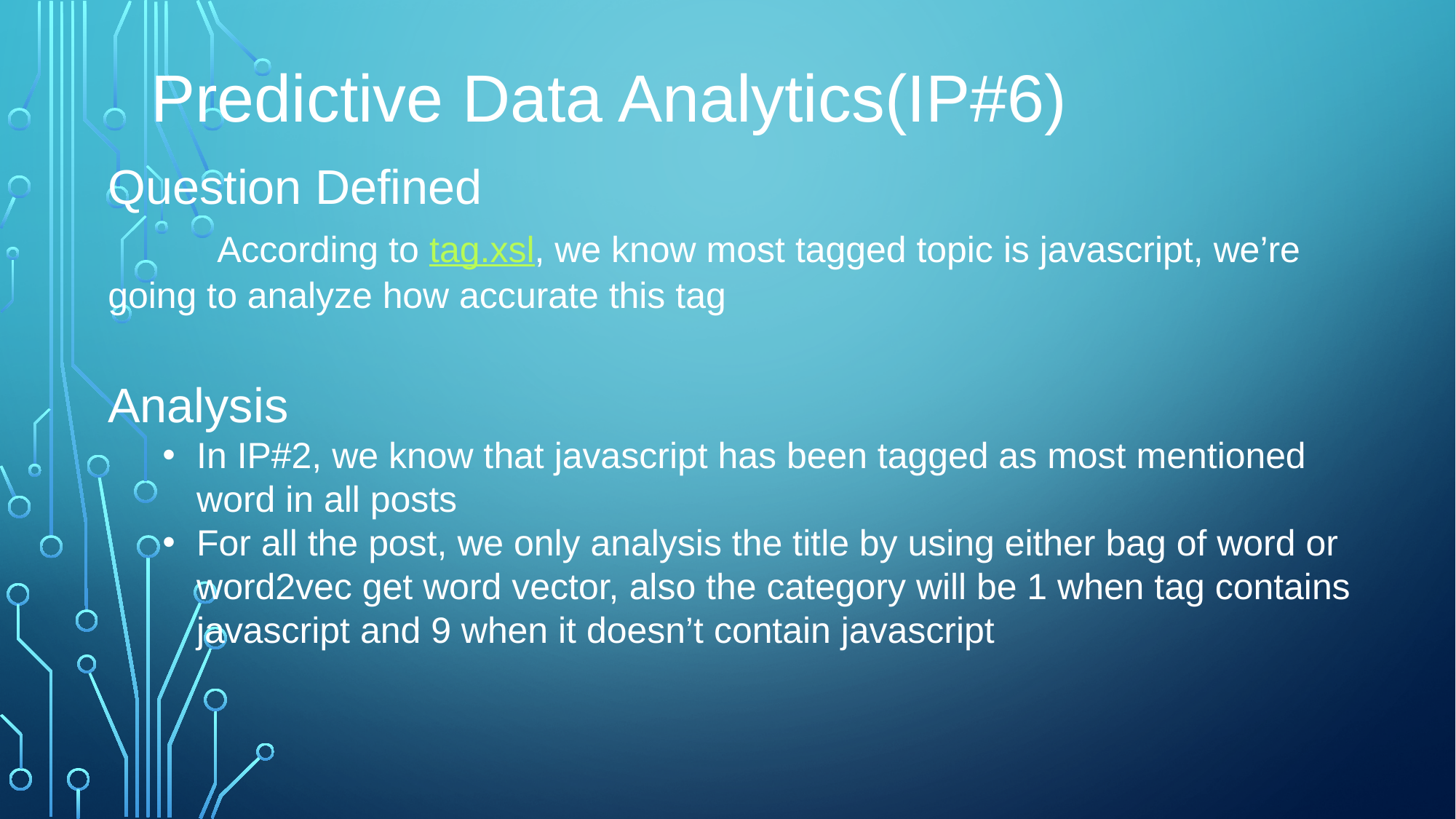

Predictive Data Analytics(IP#6)
Question Defined
	According to tag.xsl, we know most tagged topic is javascript, we’re going to analyze how accurate this tag

Analysis
In IP#2, we know that javascript has been tagged as most mentioned word in all posts
For all the post, we only analysis the title by using either bag of word or word2vec get word vector, also the category will be 1 when tag contains javascript and 9 when it doesn’t contain javascript